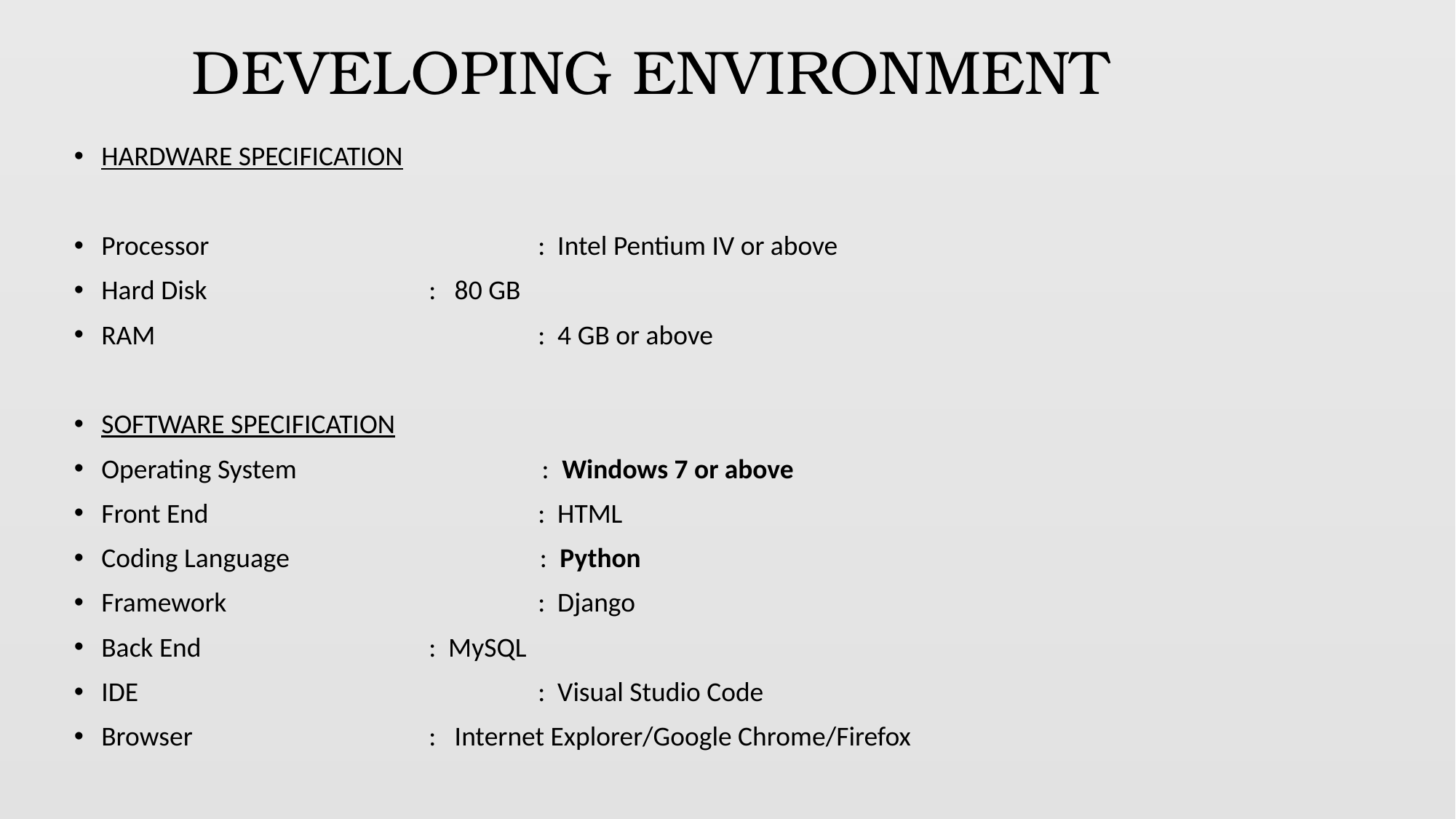

# DEVELOPING ENVIRONMENT
HARDWARE SPECIFICATION

Processor 			:  Intel Pentium IV or above
Hard Disk			:   80 GB
RAM				:  4 GB or above

SOFTWARE SPECIFICATION
Operating System	                                    :  Windows 7 or above
Front End 			:  HTML
Coding Language		                  :  Python
Framework			:  Django
Back End			:  MySQL
IDE				:  Visual Studio Code
Browser			:   Internet Explorer/Google Chrome/Firefox